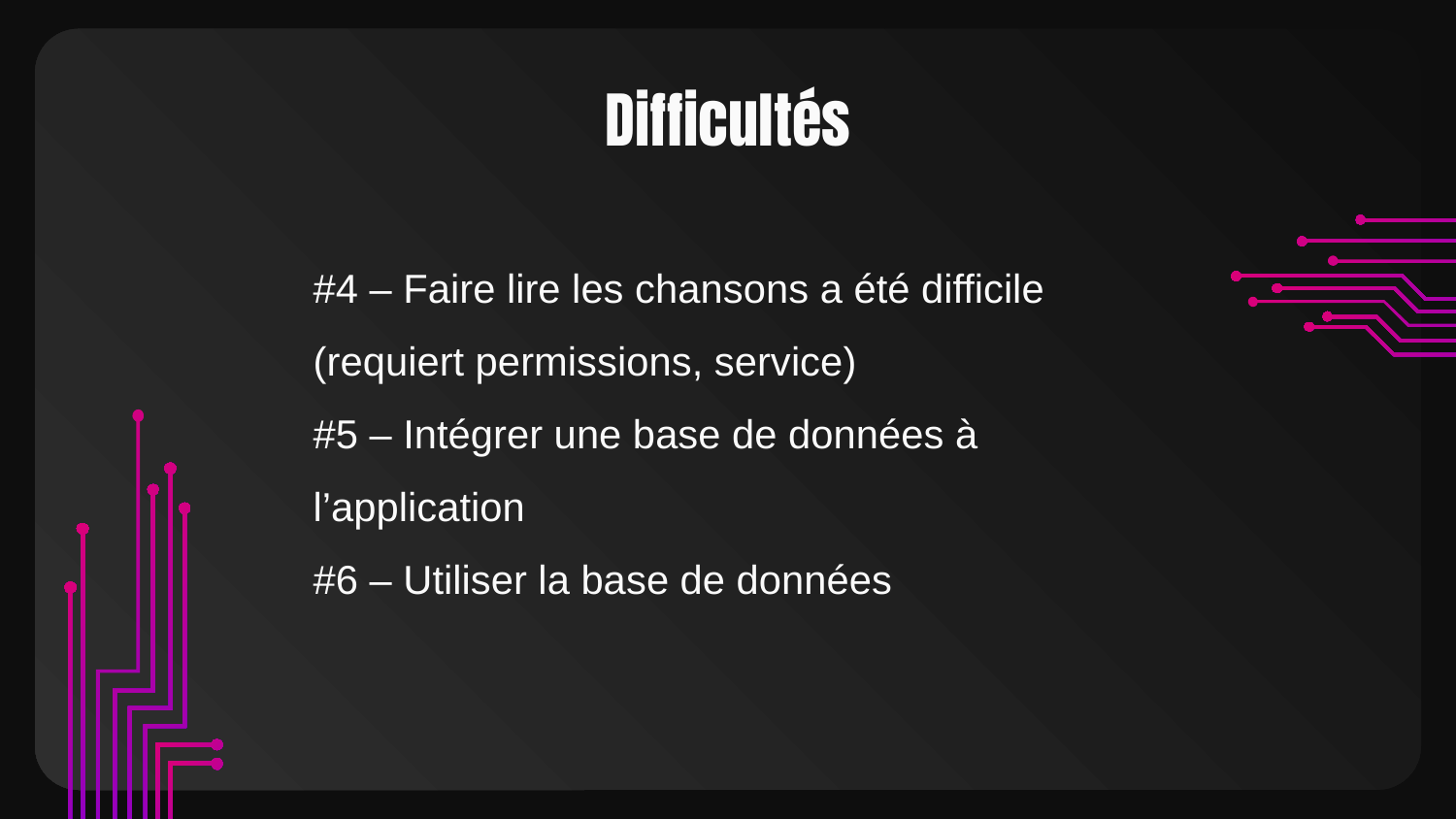

# Difficultés
#4 – Faire lire les chansons a été difficile (requiert permissions, service)
#5 – Intégrer une base de données à l’application
#6 – Utiliser la base de données